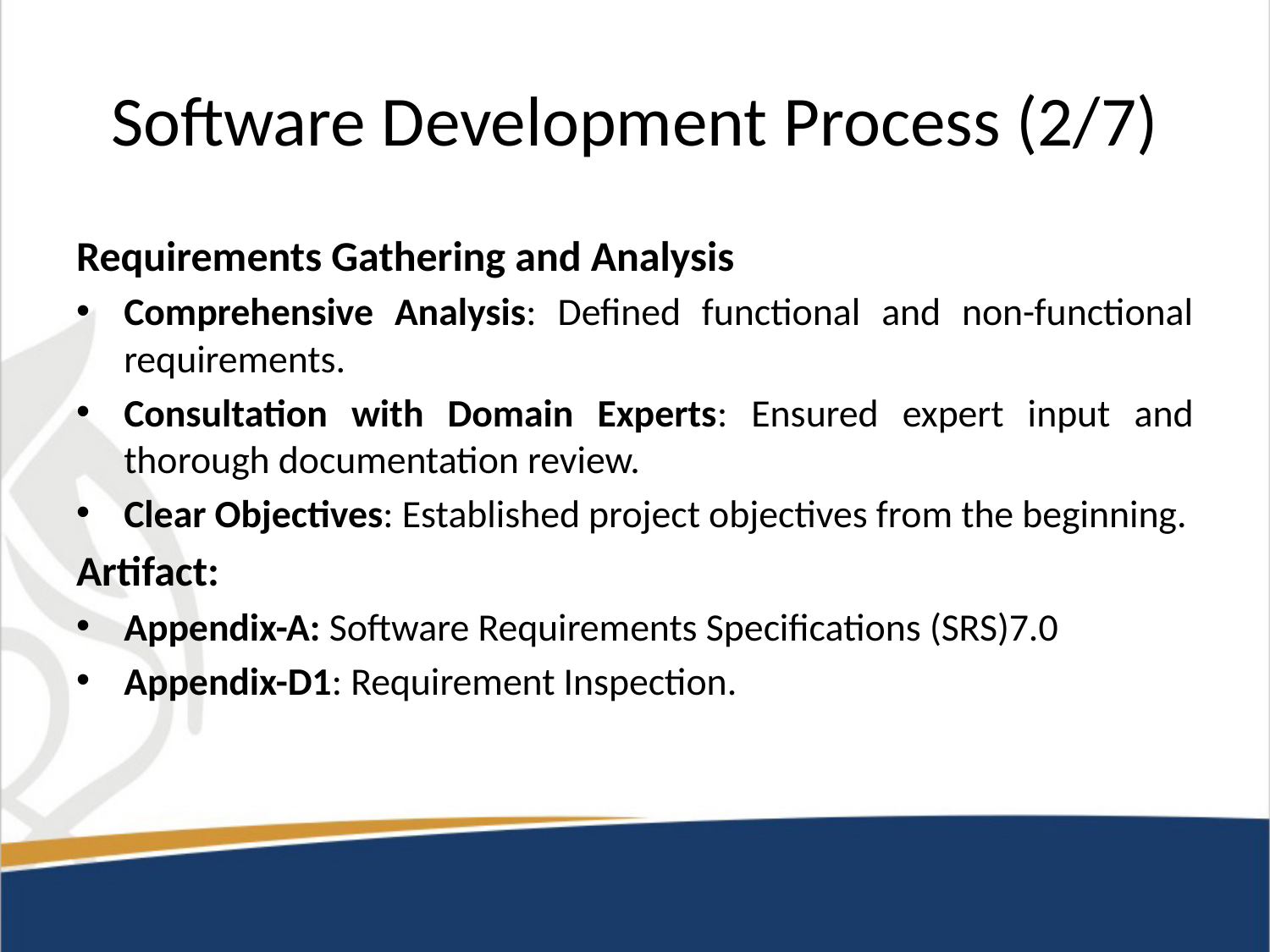

# Software Development Process (2/7)
Requirements Gathering and Analysis
Comprehensive Analysis: Defined functional and non-functional requirements.
Consultation with Domain Experts: Ensured expert input and thorough documentation review.
Clear Objectives: Established project objectives from the beginning.
Artifact:
Appendix-A: Software Requirements Specifications (SRS)7.0
Appendix-D1: Requirement Inspection.